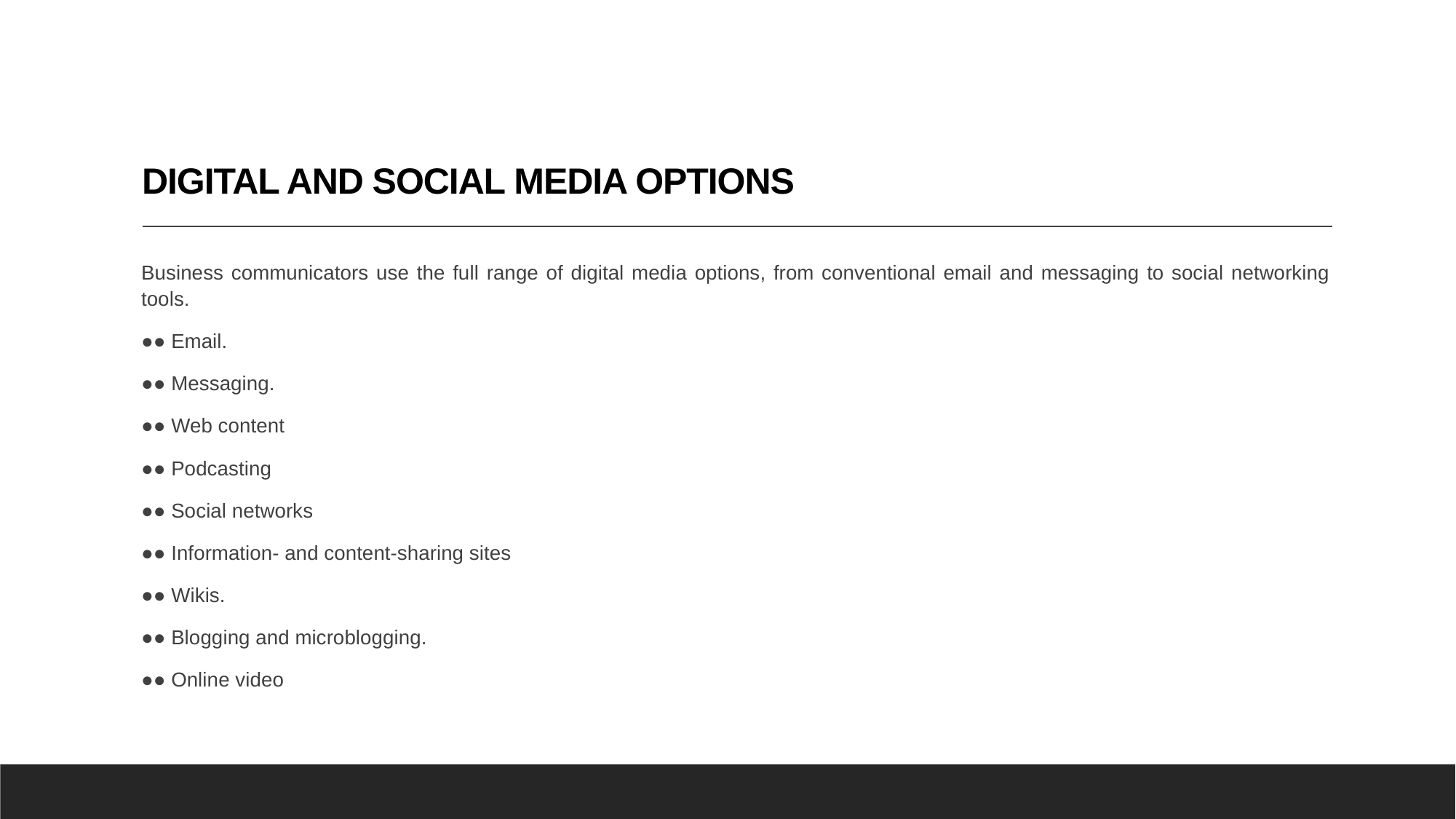

# DIGITAL AND SOCIAL MEDIA OPTIONS
Business communicators use the full range of digital media options, from conventional email and messaging to social networking tools.
●● Email.
●● Messaging.
●● Web content
●● Podcasting
●● Social networks
●● Information- and content-sharing sites
●● Wikis.
●● Blogging and microblogging.
●● Online video